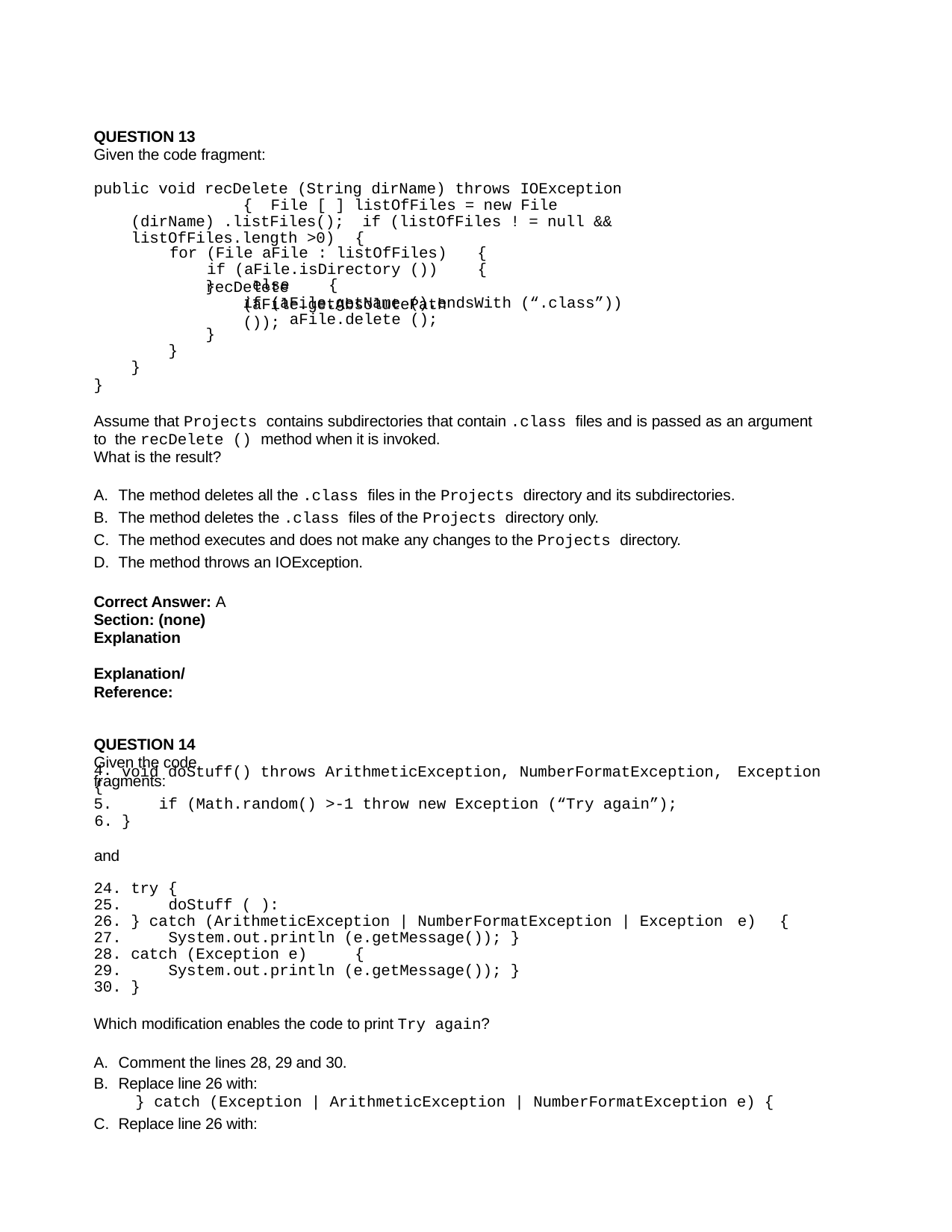

QUESTION 13
Given the code fragment:

public void recDelete (String dirName) throws IOException	{  File [ ] listOfFiles = new File (dirName) .listFiles();  if (listOfFiles ! = null && listOfFiles.length >0)	{
for (File aFile : listOfFiles)	{
if (aFile.isDirectory ())	{
recDelete (aFile.getAbsolutePath ());
}
else	{
if (aFile.getName ().endsWith (“.class”))  aFile.delete ();
}
}
}
}

Assume that Projects contains subdirectories that contain .class files and is passed as an argument to  the recDelete () method when it is invoked.
What is the result?

The method deletes all the .class files in the Projects directory and its subdirectories.
The method deletes the .class files of the Projects directory only.
The method executes and does not make any changes to the Projects directory.
The method throws an IOException.

Correct Answer: A  Section: (none)  Explanation

Explanation/Reference:

QUESTION 14
Given the code fragments:
| 4. { 5. | void doStuff() throws ArithmeticException, NumberFormatException, if (Math.random() >-1 throw new Exception (“Try again”); | Exception |
| --- | --- | --- |
| 6. | } |  |
| and |  |  |
| 24. | try { |  |
| 25. | doStuff ( ): |  |
| 26. | } catch (ArithmeticException | NumberFormatException | Exception | e) { |
| 27. | System.out.println (e.getMessage()); } |  |
| 28. | catch (Exception e) { |  |
| 29. | System.out.println (e.getMessage()); } |  |
| 30. | } |  |
Which modification enables the code to print Try again?

Comment the lines 28, 29 and 30.
Replace line 26 with:
} catch (Exception | ArithmeticException | NumberFormatException e) {
Replace line 26 with: